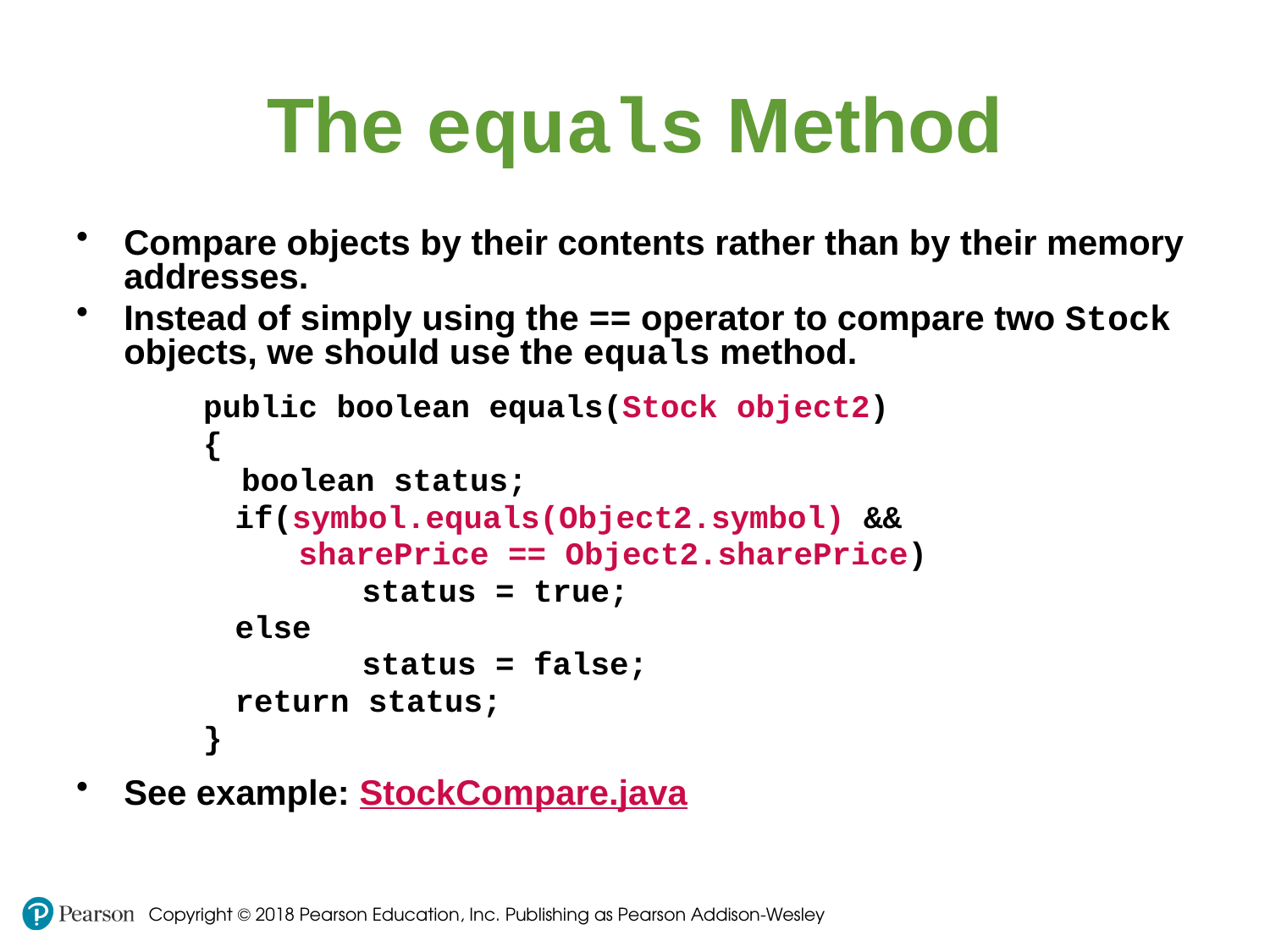

The equals Method
Compare objects by their contents rather than by their memory addresses.
Instead of simply using the == operator to compare two Stock objects, we should use the equals method.

public boolean equals(Stock object2)
{
  boolean status;
	if(symbol.equals(Object2.symbol) &&
     sharePrice == Object2.sharePrice)
		status = true;
	else
		status = false;
	return status;
}

See example: StockCompare.java